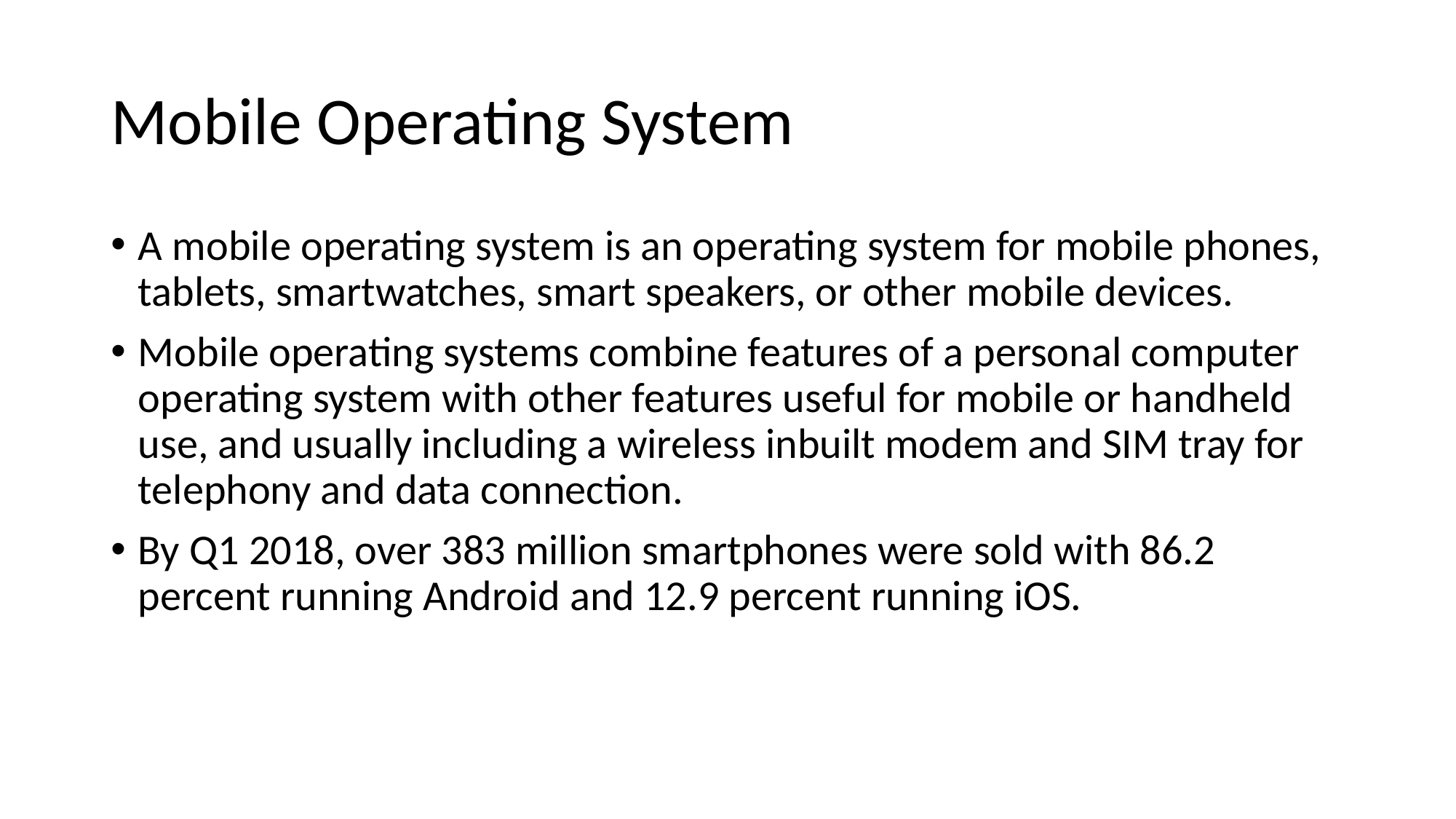

# Mobile Operating System
A mobile operating system is an operating system for mobile phones, tablets, smartwatches, smart speakers, or other mobile devices.
Mobile operating systems combine features of a personal computer operating system with other features useful for mobile or handheld use, and usually including a wireless inbuilt modem and SIM tray for telephony and data connection.
By Q1 2018, over 383 million smartphones were sold with 86.2 percent running Android and 12.9 percent running iOS.